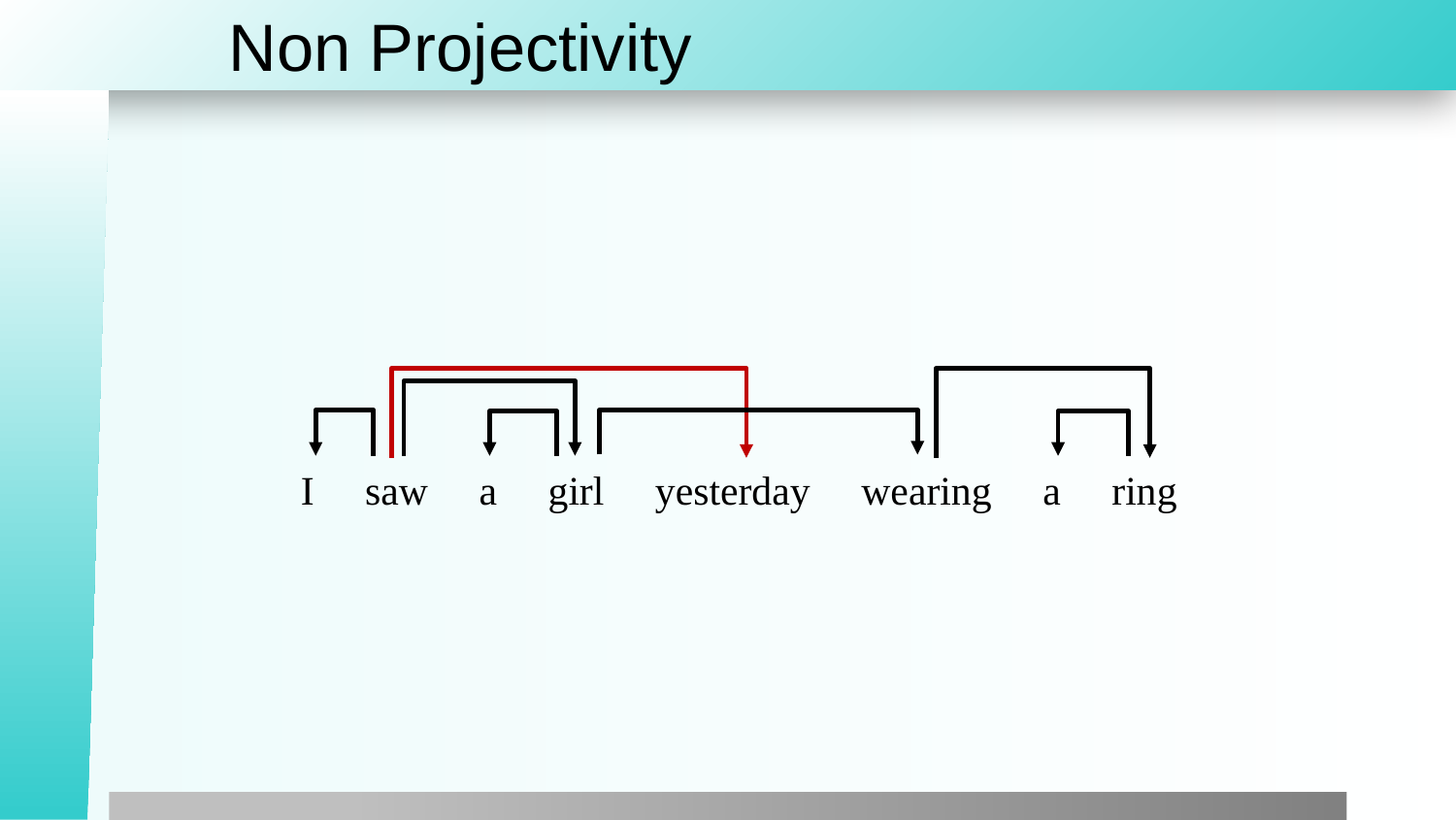

# Non Projectivity

I     saw     a     girl     yesterday     wearing     a     ring